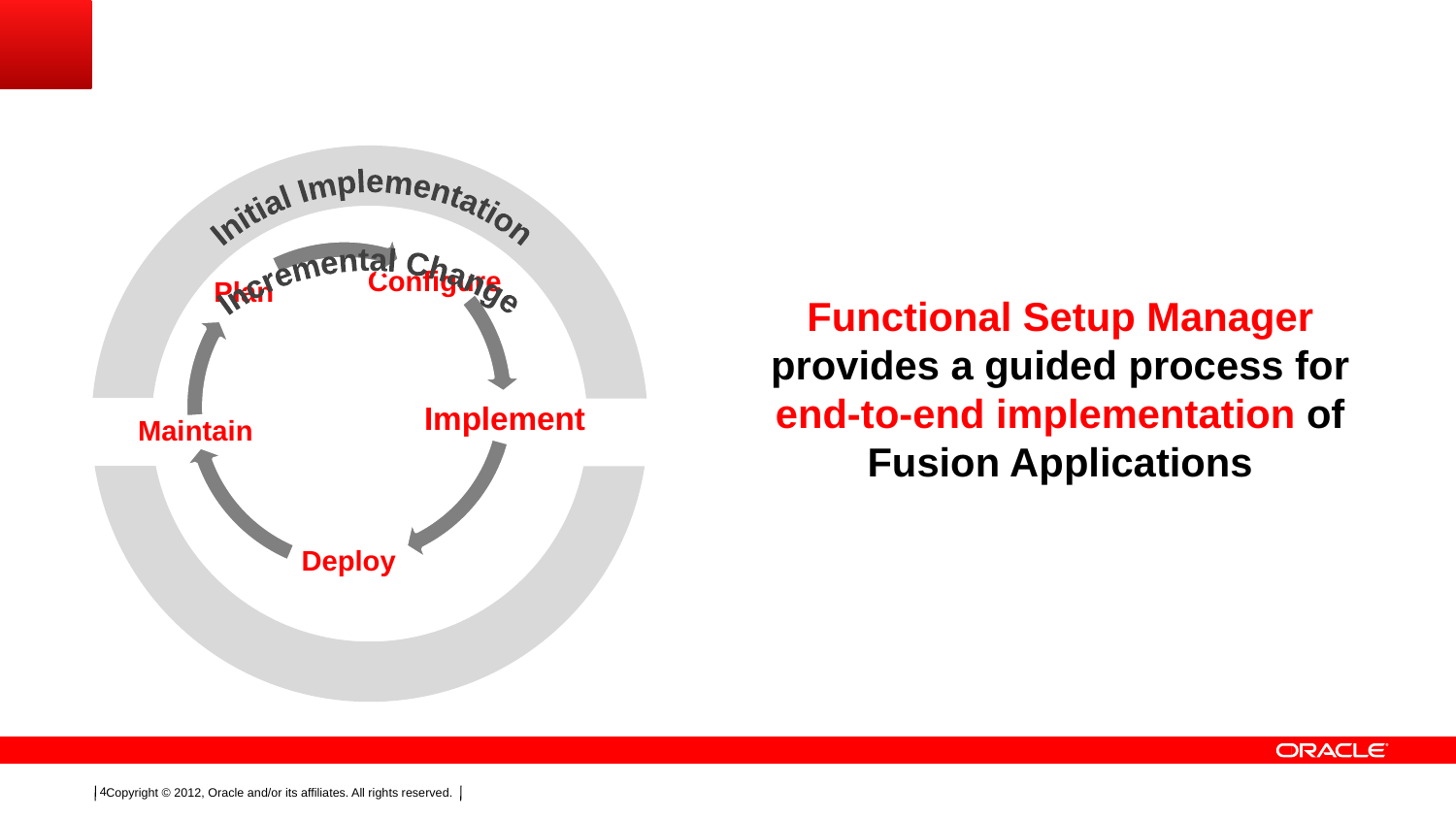

Initial Implementation
Configure
Implement
Deploy
Maintain
Plan
Incremental Change

Functional Setup Manager provides a guided process for end-to-end implementation of Fusion Applications